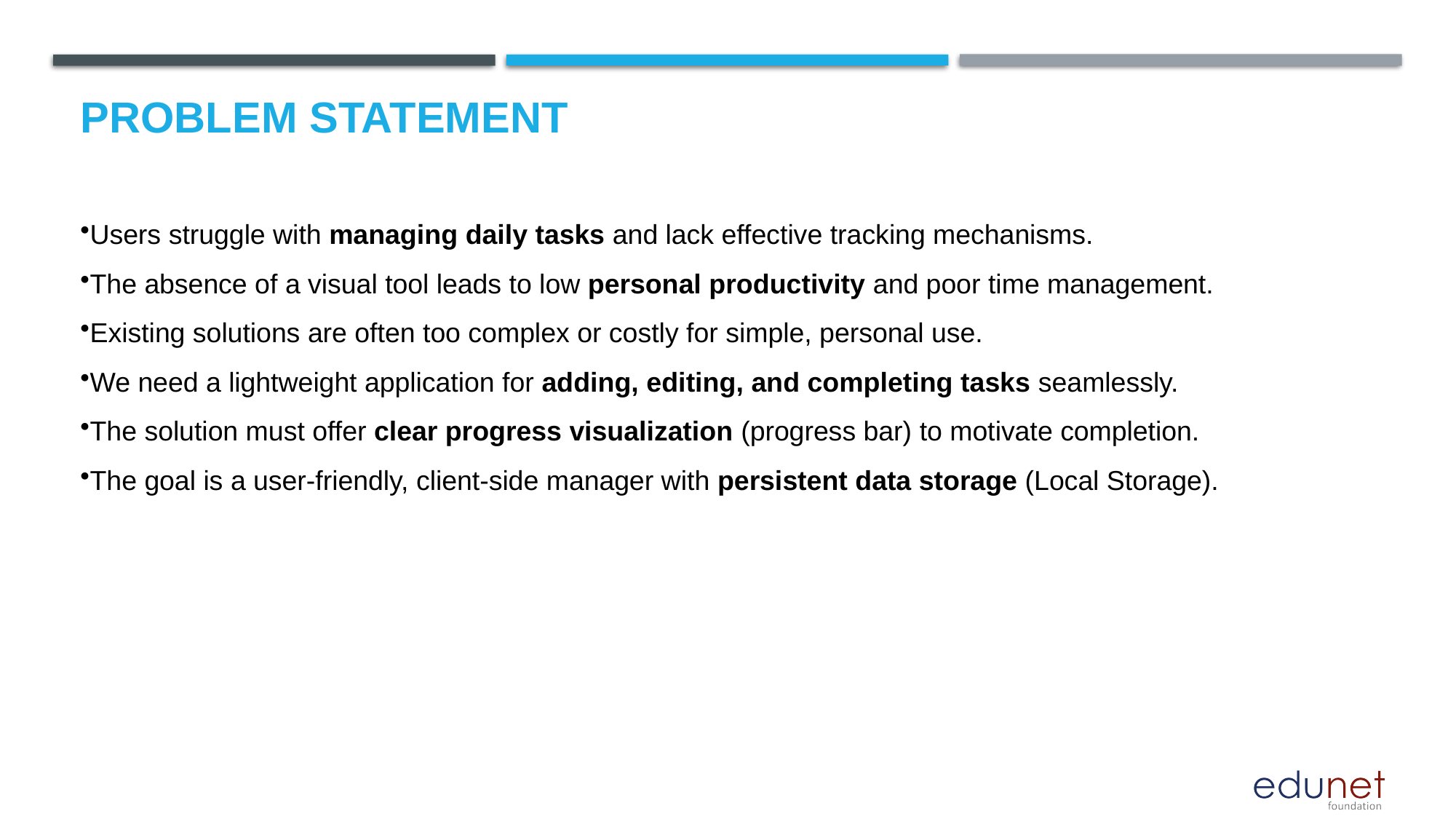

# Problem Statement
Users struggle with managing daily tasks and lack effective tracking mechanisms.
The absence of a visual tool leads to low personal productivity and poor time management.
Existing solutions are often too complex or costly for simple, personal use.
We need a lightweight application for adding, editing, and completing tasks seamlessly.
The solution must offer clear progress visualization (progress bar) to motivate completion.
The goal is a user-friendly, client-side manager with persistent data storage (Local Storage).